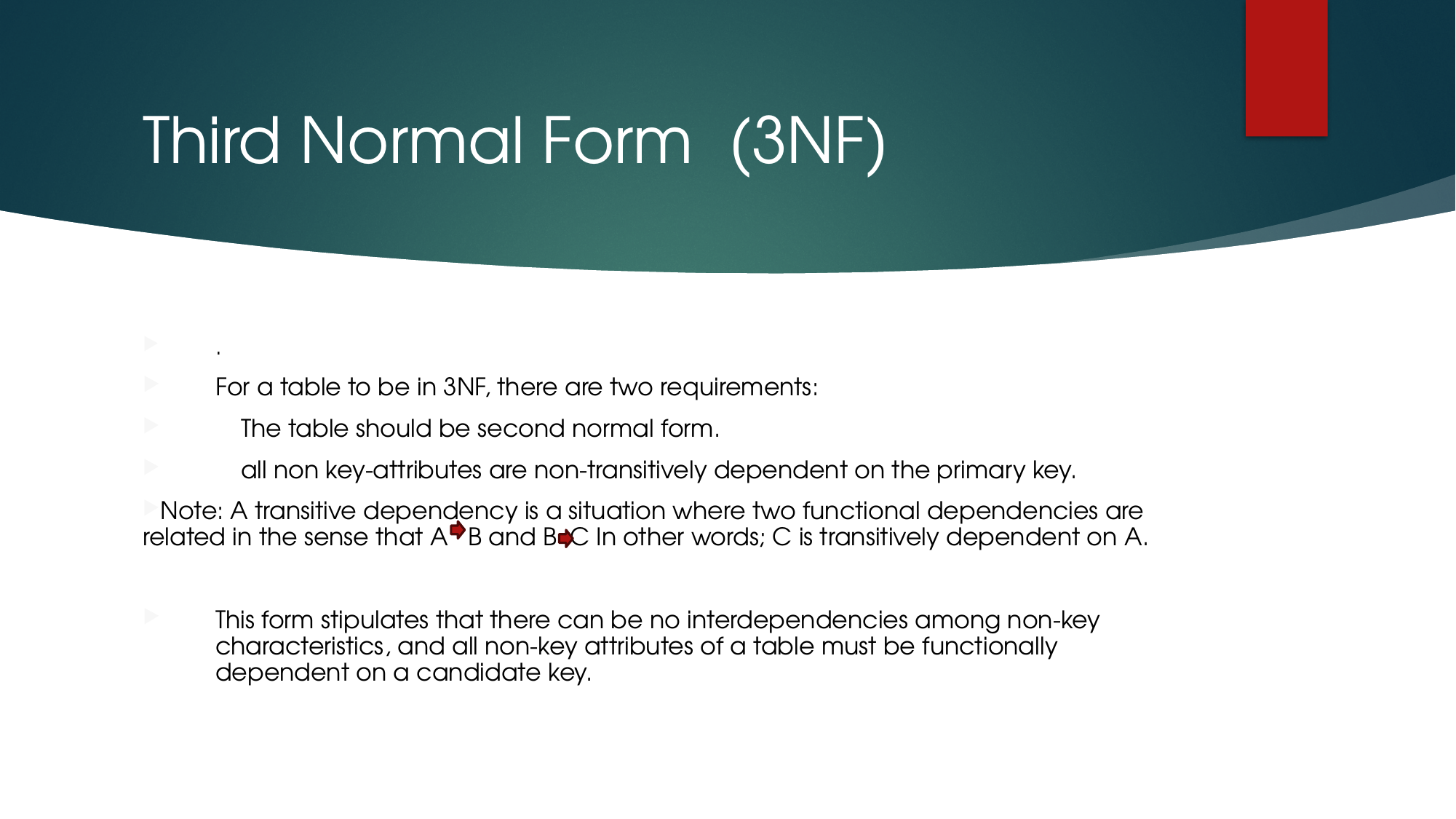

Third Normal Form  (3NF)

.
For a table to be in 3NF, there are two requirements:
The table should be second normal form.
all non key-attributes are non-transitively dependent on the primary key.
Note: A transitive dependency is a situation where two functional dependencies are related in the sense that A   B and B  C In other words; C is transitively dependent on A.

This form stipulates that there can be no interdependencies among non-key characteristics, and all non-key attributes of a table must be functionally dependent on a candidate key.